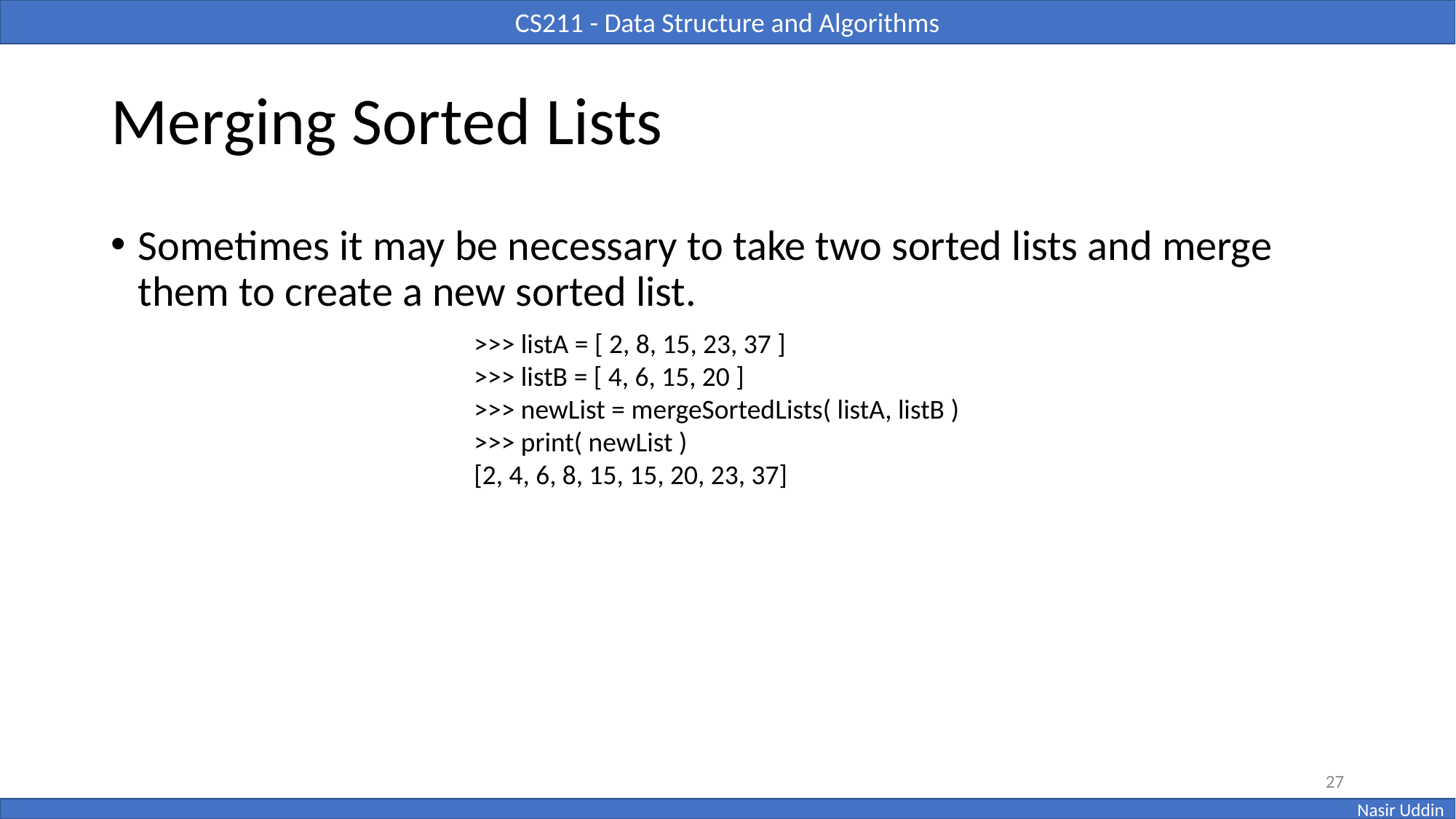

# Merging Sorted Lists
Sometimes it may be necessary to take two sorted lists and merge them to create a new sorted list.
>>> listA = [ 2, 8, 15, 23, 37 ]
>>> listB = [ 4, 6, 15, 20 ]
>>> newList = mergeSortedLists( listA, listB )
>>> print( newList )
[2, 4, 6, 8, 15, 15, 20, 23, 37]
27